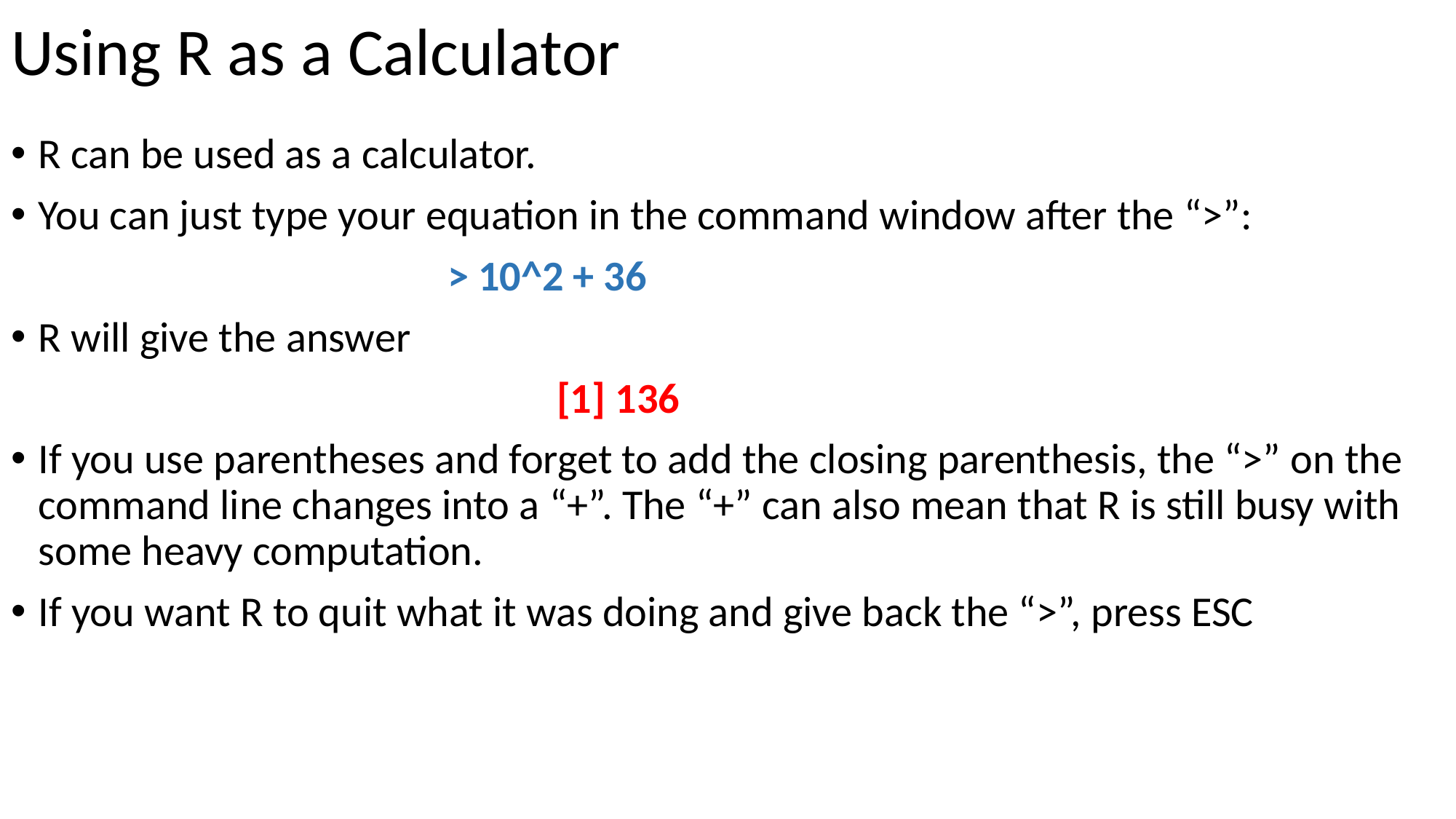

# Using R as a Calculator
R can be used as a calculator.
You can just type your equation in the command window after the “>”:
				> 10^2 + 36
R will give the answer
					[1] 136
If you use parentheses and forget to add the closing parenthesis, the “>” on the command line changes into a “+”. The “+” can also mean that R is still busy with some heavy computation.
If you want R to quit what it was doing and give back the “>”, press ESC